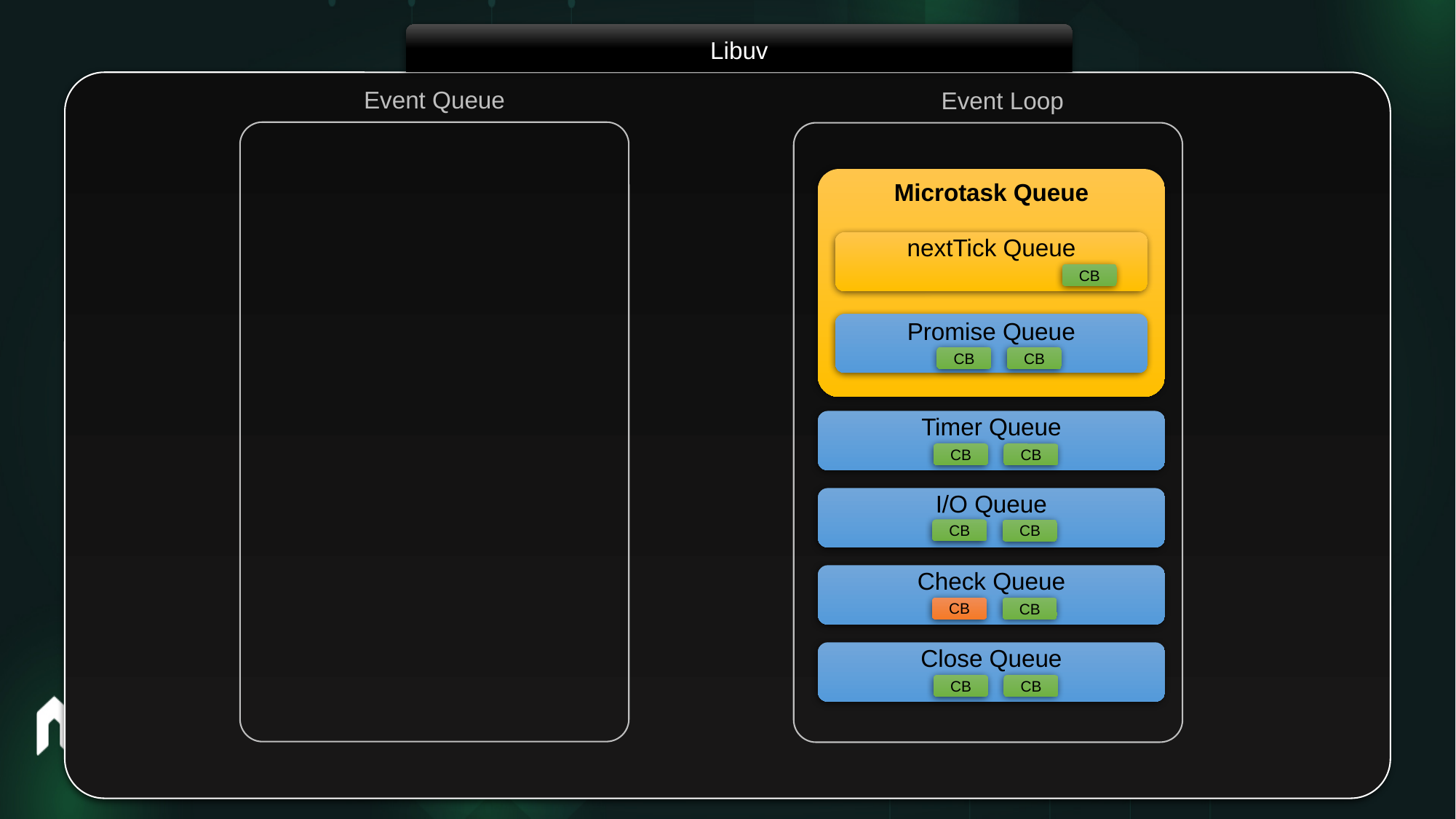

Libuv

Event Queue
Event Loop

Microtask Queue
nextTick Queue

CB
Promise Queue

CB
CB
Timer Queue

CB
CB
I/O Queue

CB
CB
Check Queue

CB
CB
Close Queue

CB
CB